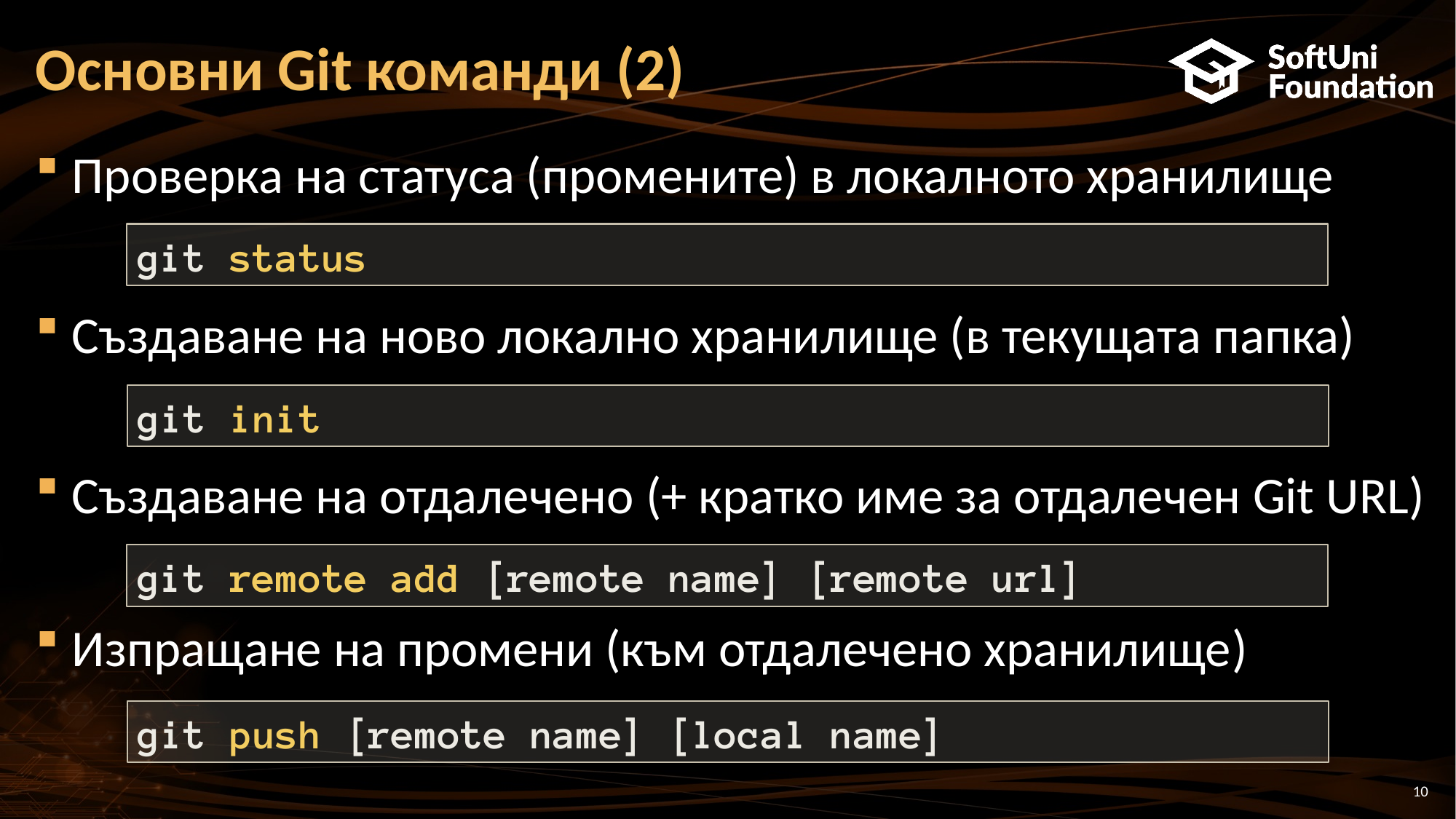

# Основни Git команди (2)
Проверка на статуса (промените) в локалното хранилище

Създаване на ново локално хранилище (в текущата папка)

Създаване на отдалечено (+ кратко име за отдалечен Git URL)

Изпращане на промени (към отдалечено хранилище)
git status
git init
git remote add [remote name] [remote url]
git push [remote name] [local name]
10